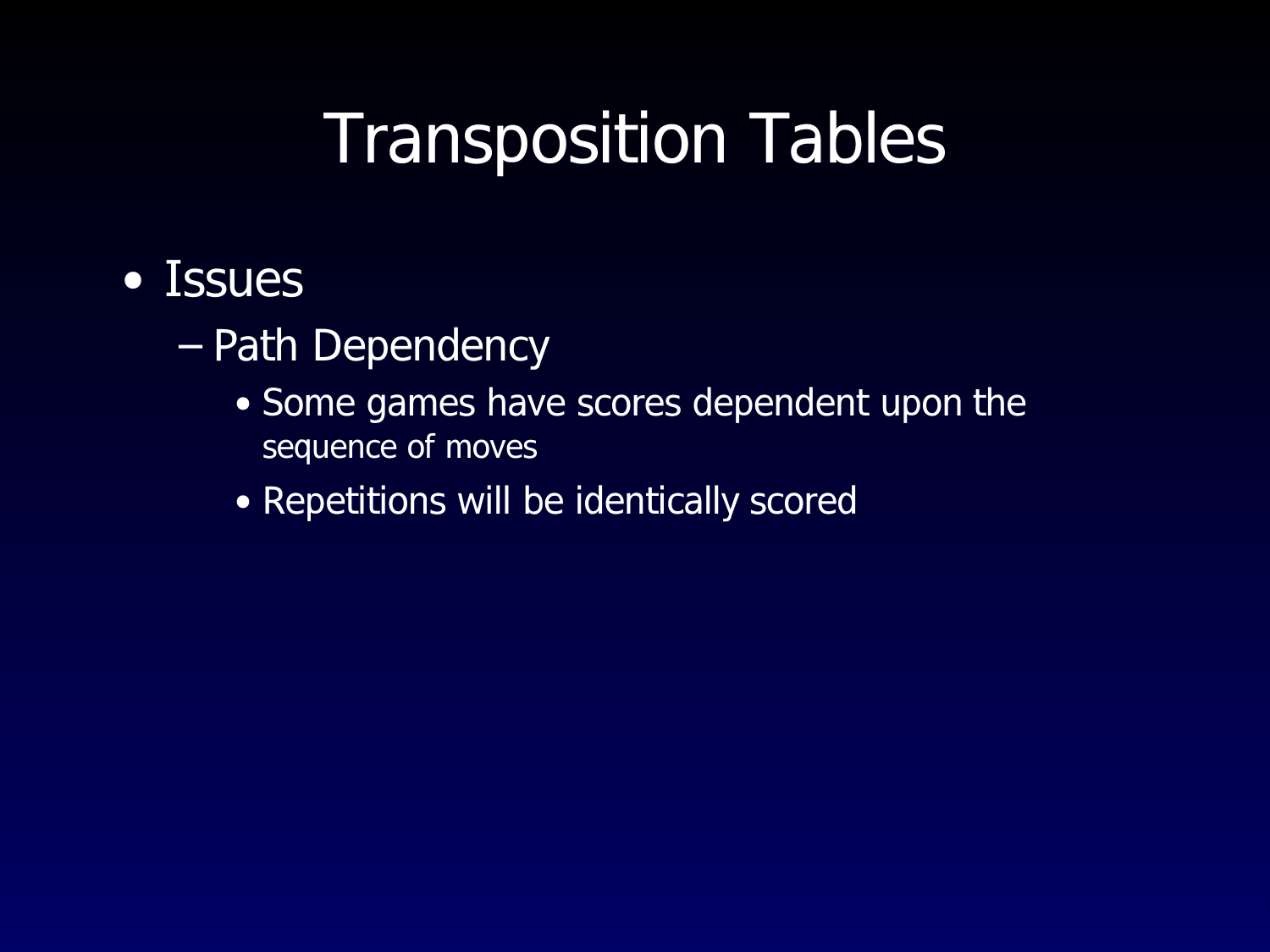

Transposition
Tables
•
Issues
–
Path Dependency
•
Some games have scores dependent upon
sequence of moves
the
•

Repetitions will be identically
scored